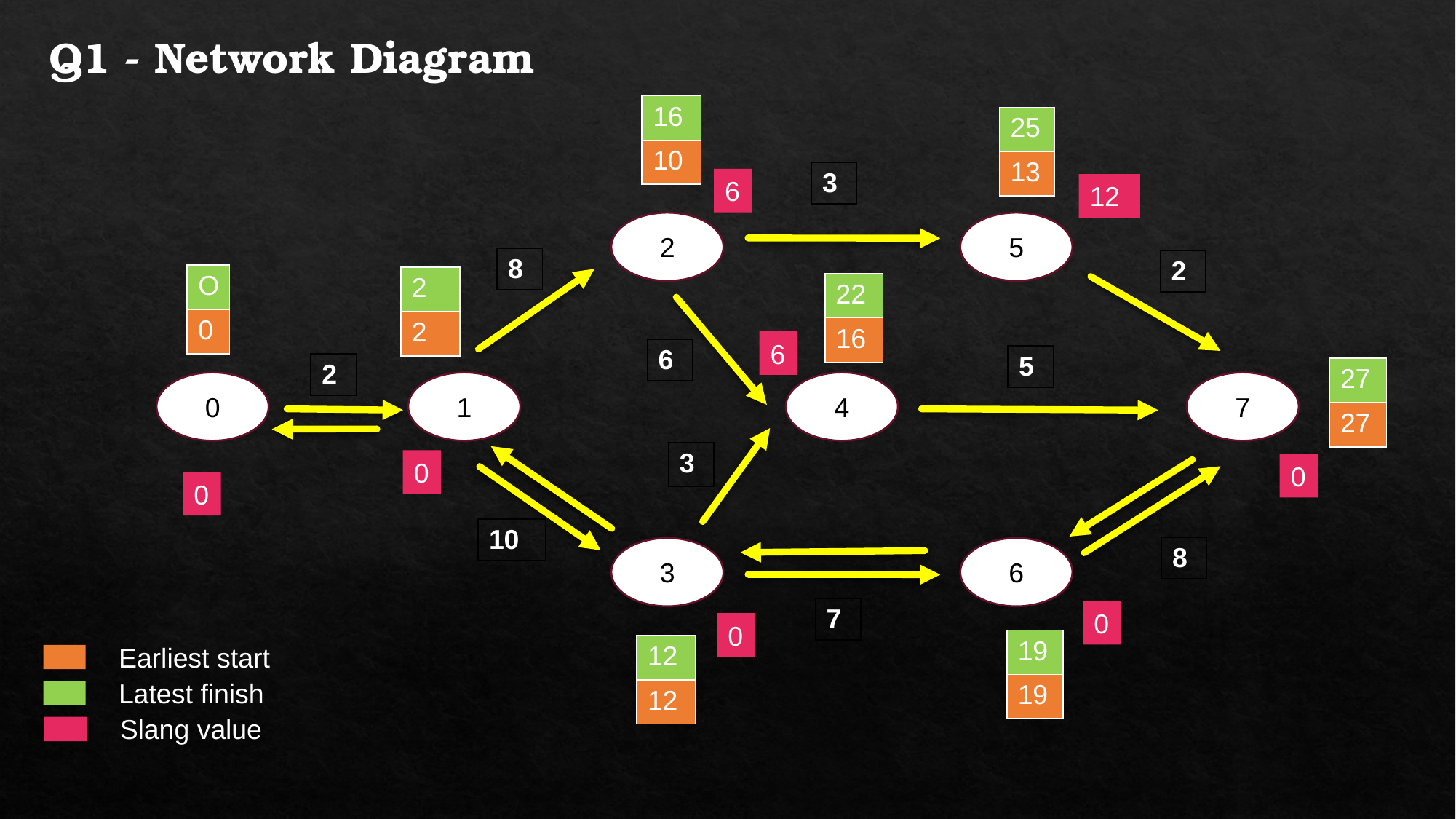

Q1 - Network Diagram
| 16 |
| --- |
| 10 |
| 25 |
| --- |
| 13 |
| 3 |
| --- |
6
12
5
2
7
4
1
0
3
6
| 8 |
| --- |
| 2 |
| --- |
| O |
| --- |
| 0 |
| 2 |
| --- |
| 2 |
| 22 |
| --- |
| 16 |
6
| 6 |
| --- |
| 5 |
| --- |
| 2 |
| --- |
| 27 |
| --- |
| 27 |
| 3 |
| --- |
0
0
0
| 10 |
| --- |
| 8 |
| --- |
| 7 |
| --- |
0
0
| 19 |
| --- |
| 19 |
Earliest start
| 12 |
| --- |
| 12 |

Latest finish

Slang value